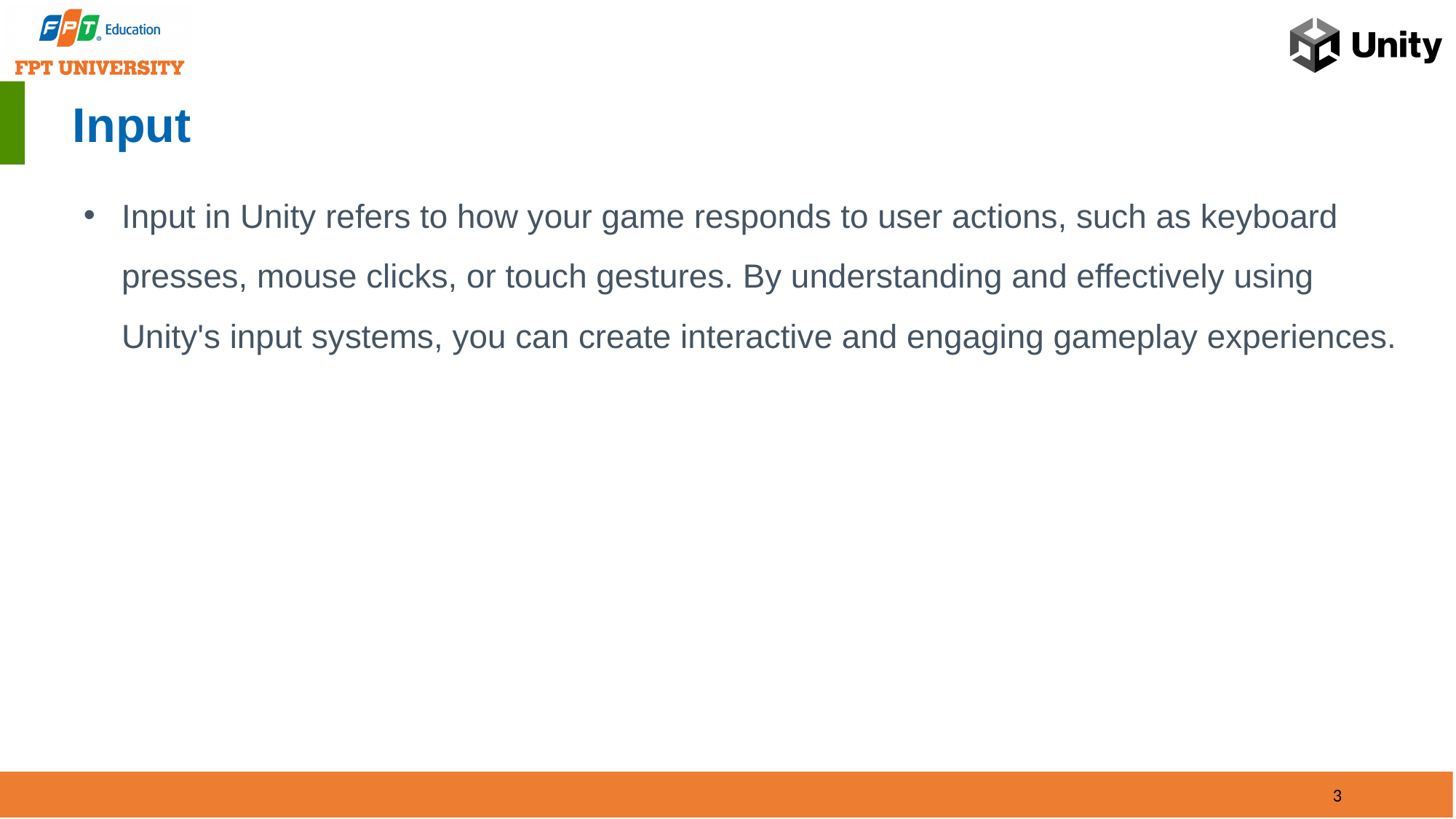

# Input
Input in Unity refers to how your game responds to user actions, such as keyboard presses, mouse clicks, or touch gestures. By understanding and effectively using Unity's input systems, you can create interactive and engaging gameplay experiences.
3